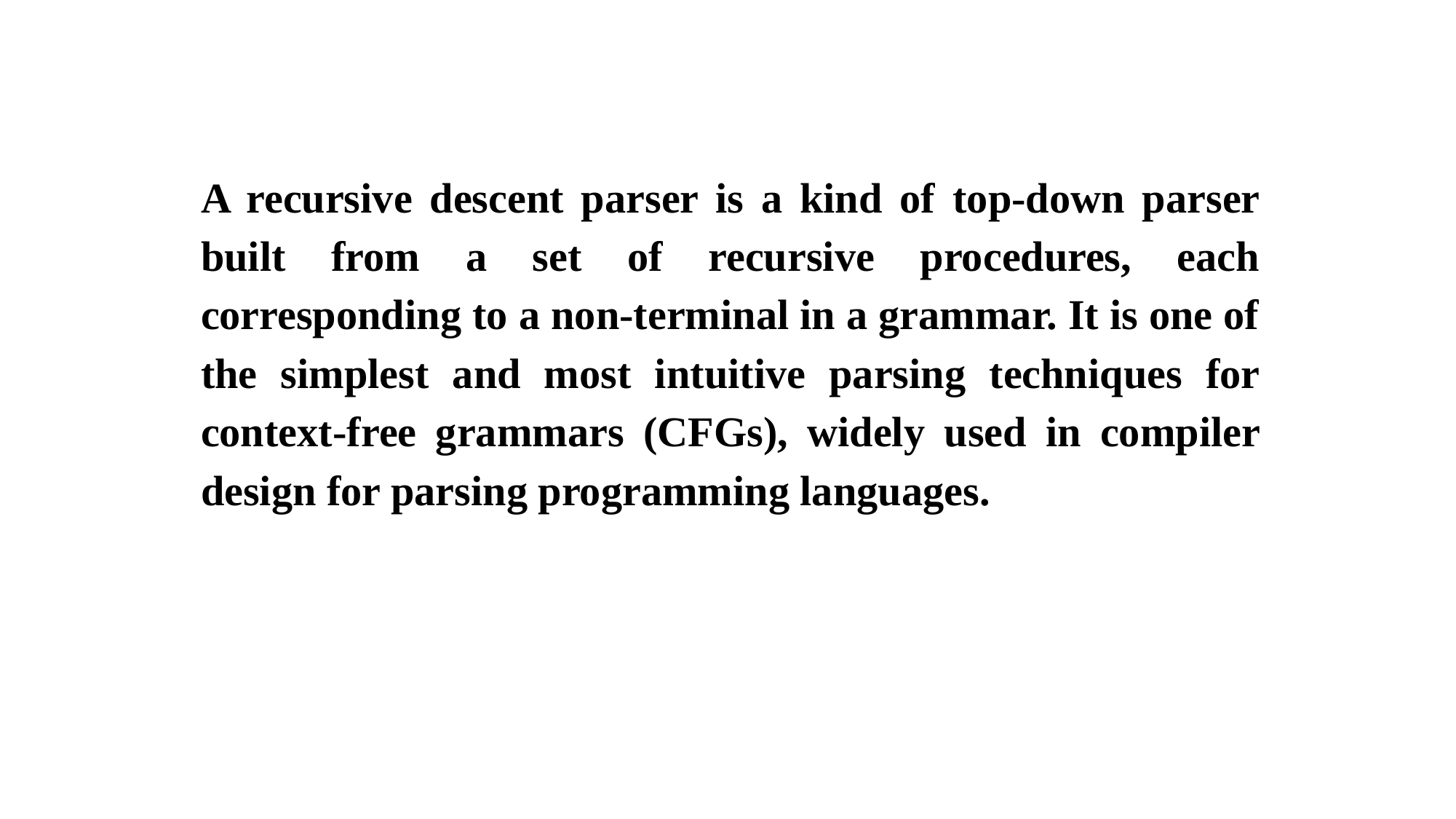

A recursive descent parser is a kind of top-down parser built from a set of recursive procedures, each corresponding to a non-terminal in a grammar. It is one of the simplest and most intuitive parsing techniques for context-free grammars (CFGs), widely used in compiler design for parsing programming languages.